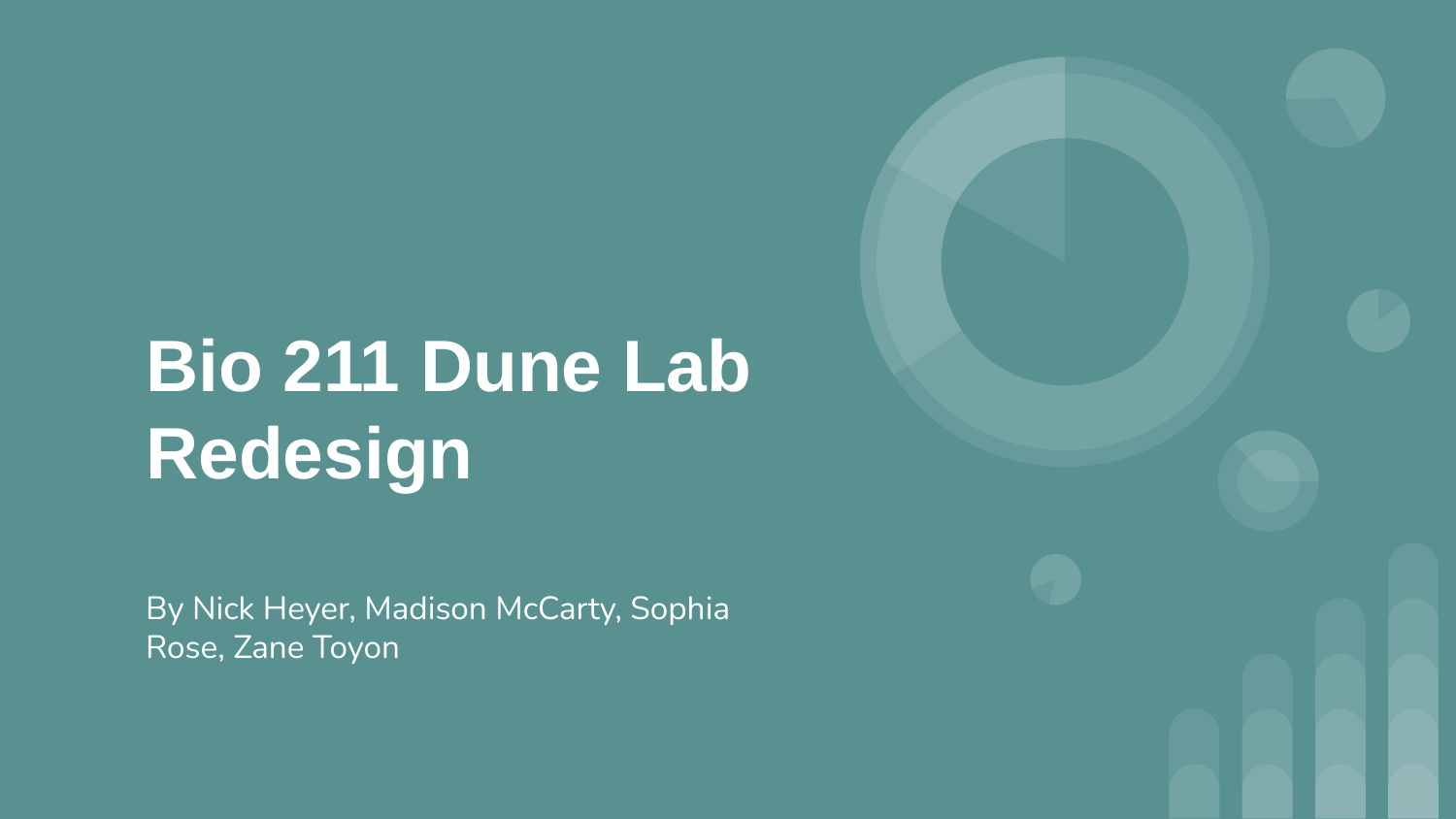

# Bio 211 Dune Lab Redesign
By Nick Heyer, Madison McCarty, Sophia Rose, Zane Toyon